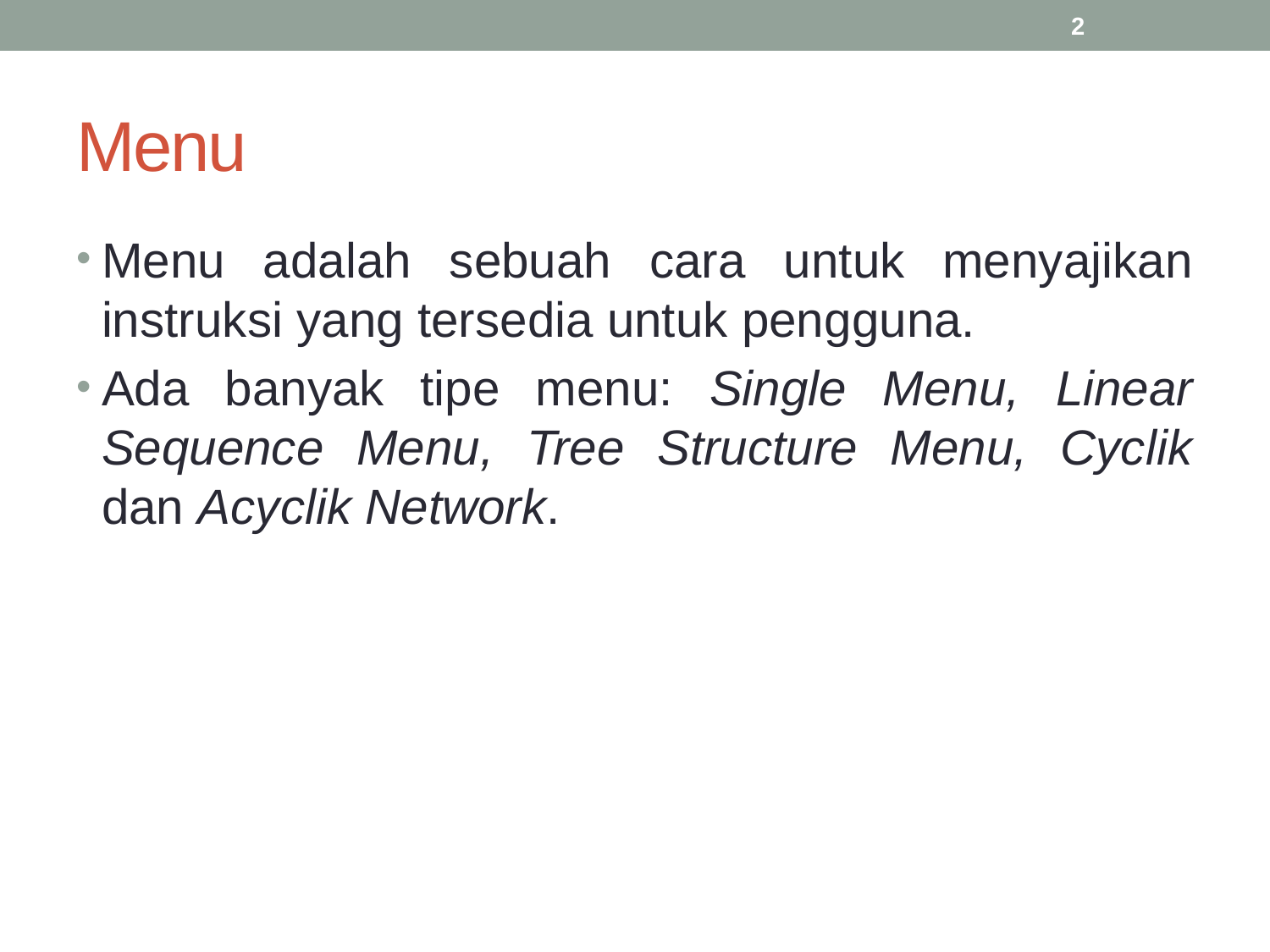

2
# Menu
Menu adalah sebuah cara untuk menyajikan instruksi yang tersedia untuk pengguna.
Ada banyak tipe menu: Single Menu, Linear Sequence Menu, Tree Structure Menu, Cyclik dan Acyclik Network.